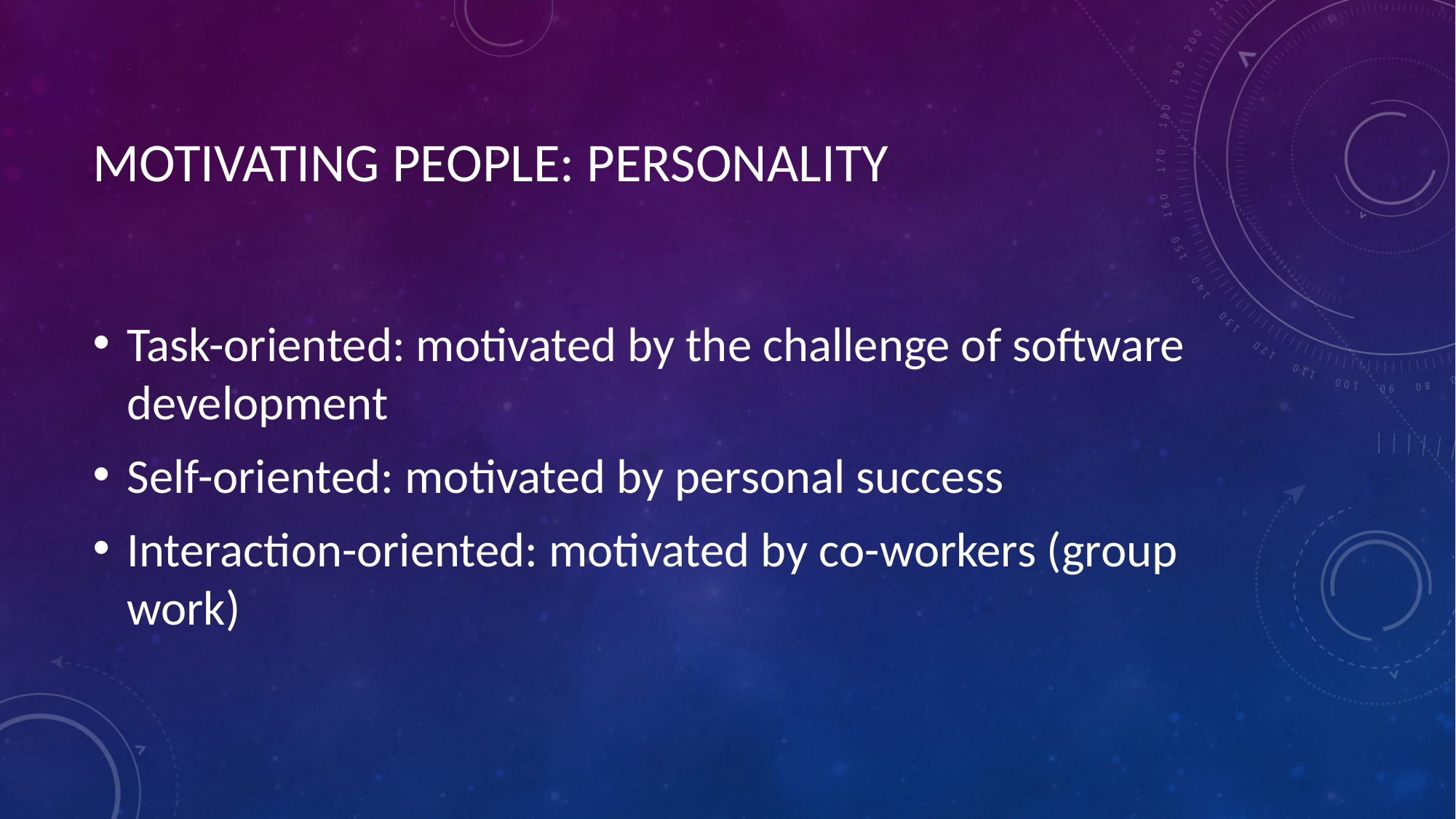

# Motivating people: personality
Task-oriented: motivated by the challenge of software development
Self-oriented: motivated by personal success
Interaction-oriented: motivated by co-workers (group work)